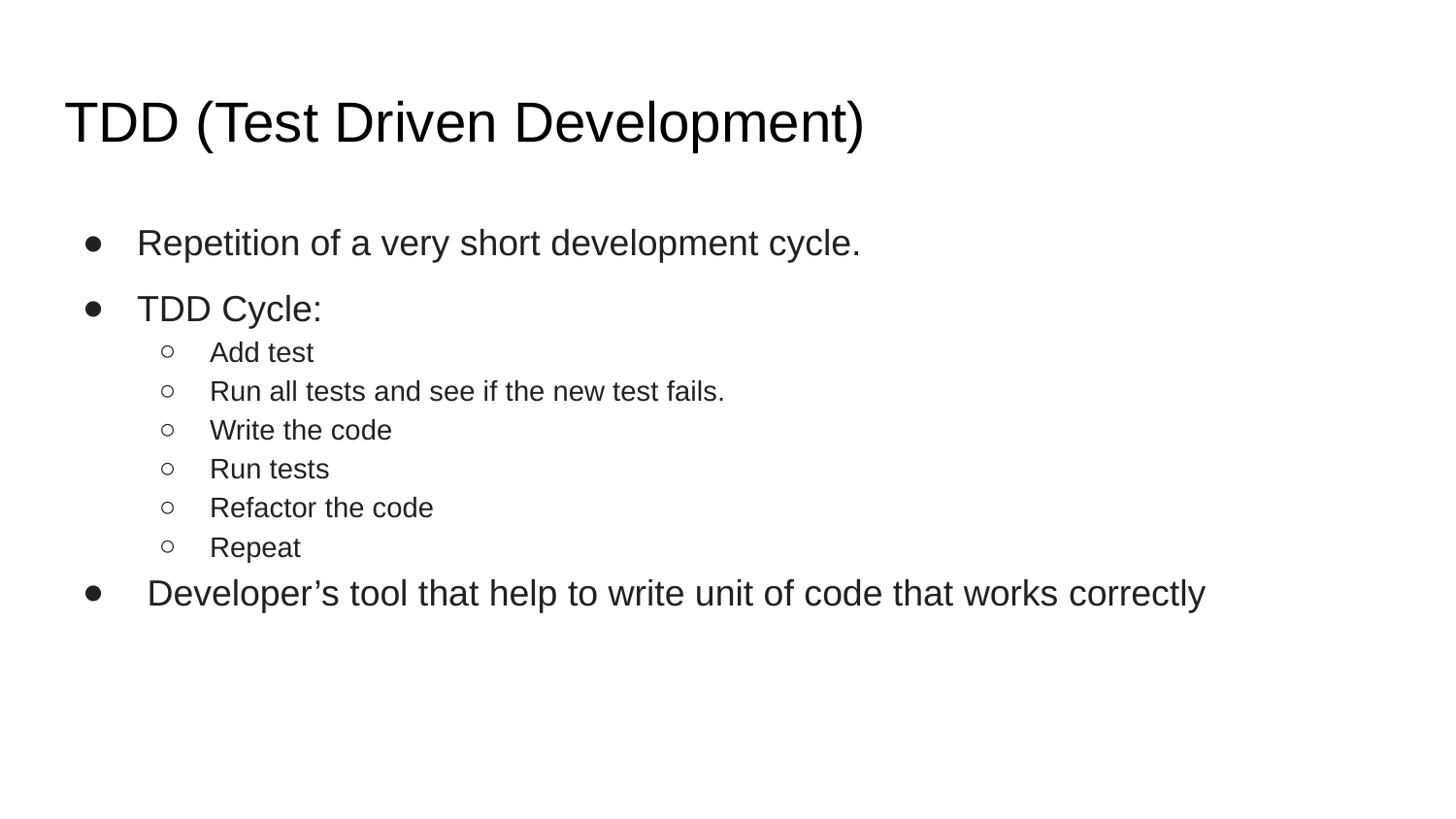

# TDD (Test Driven Development)
Repetition of a very short development cycle.
TDD Cycle:
Add test
Run all tests and see if the new test fails.
Write the code
Run tests
Refactor the code
Repeat
 Developer’s tool that help to write unit of code that works correctly